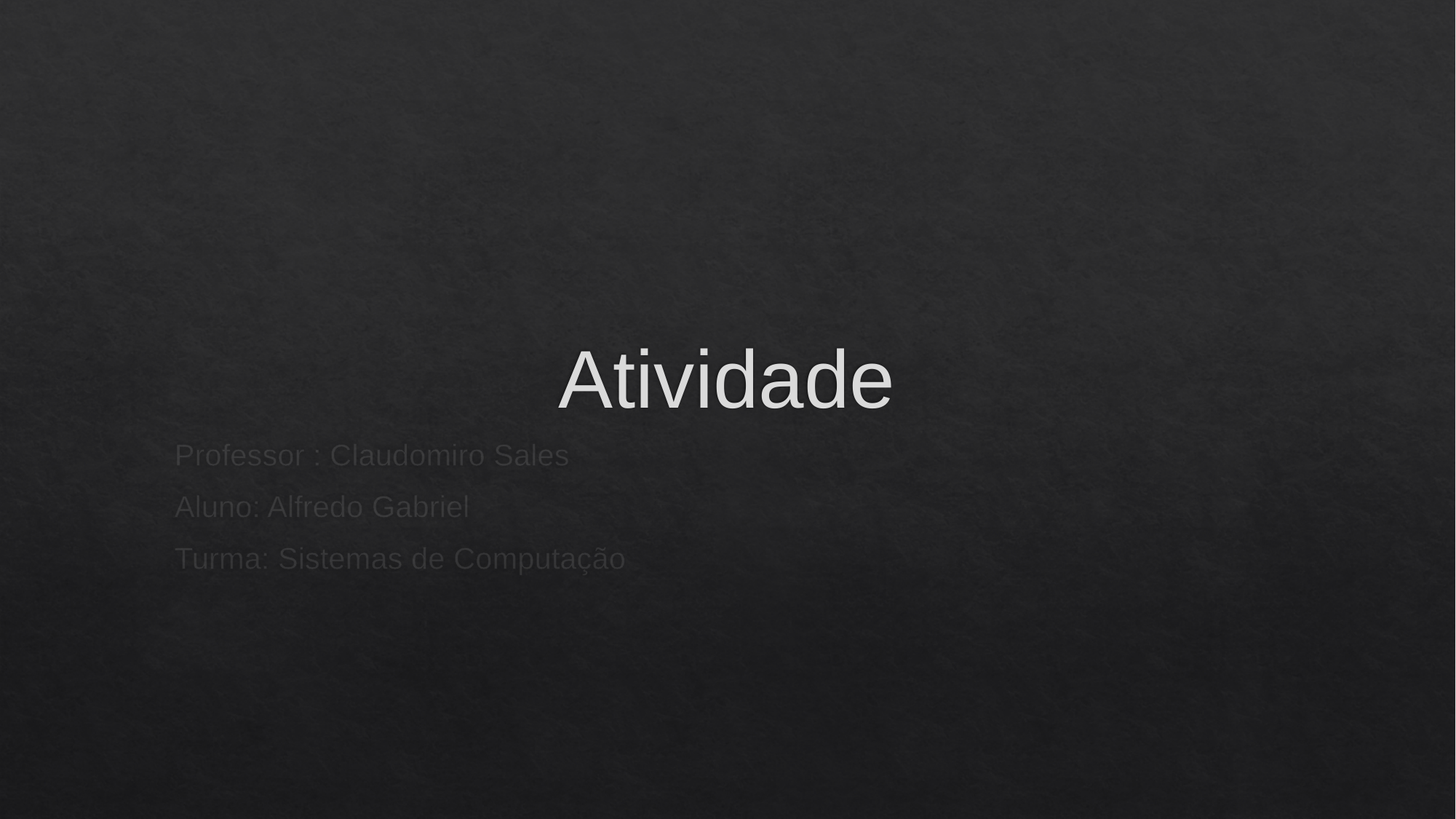

# Atividade
Professor : Claudomiro Sales
Aluno: Alfredo Gabriel
Turma: Sistemas de Computação